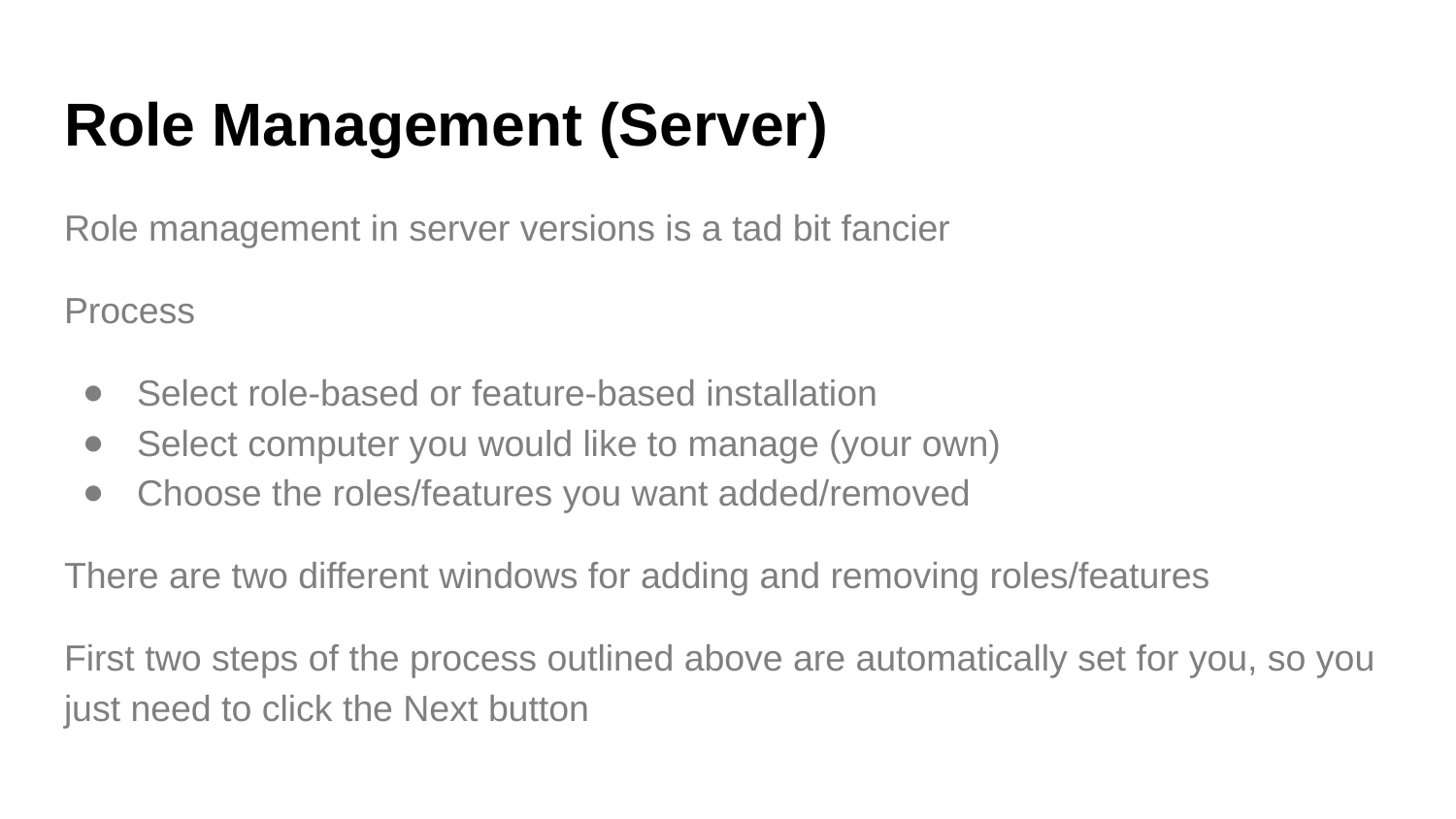

# Role Management (Server)
Role management in server versions is a tad bit fancier
Process
Select role-based or feature-based installation
Select computer you would like to manage (your own)
Choose the roles/features you want added/removed
There are two different windows for adding and removing roles/features
First two steps of the process outlined above are automatically set for you, so you just need to click the Next button